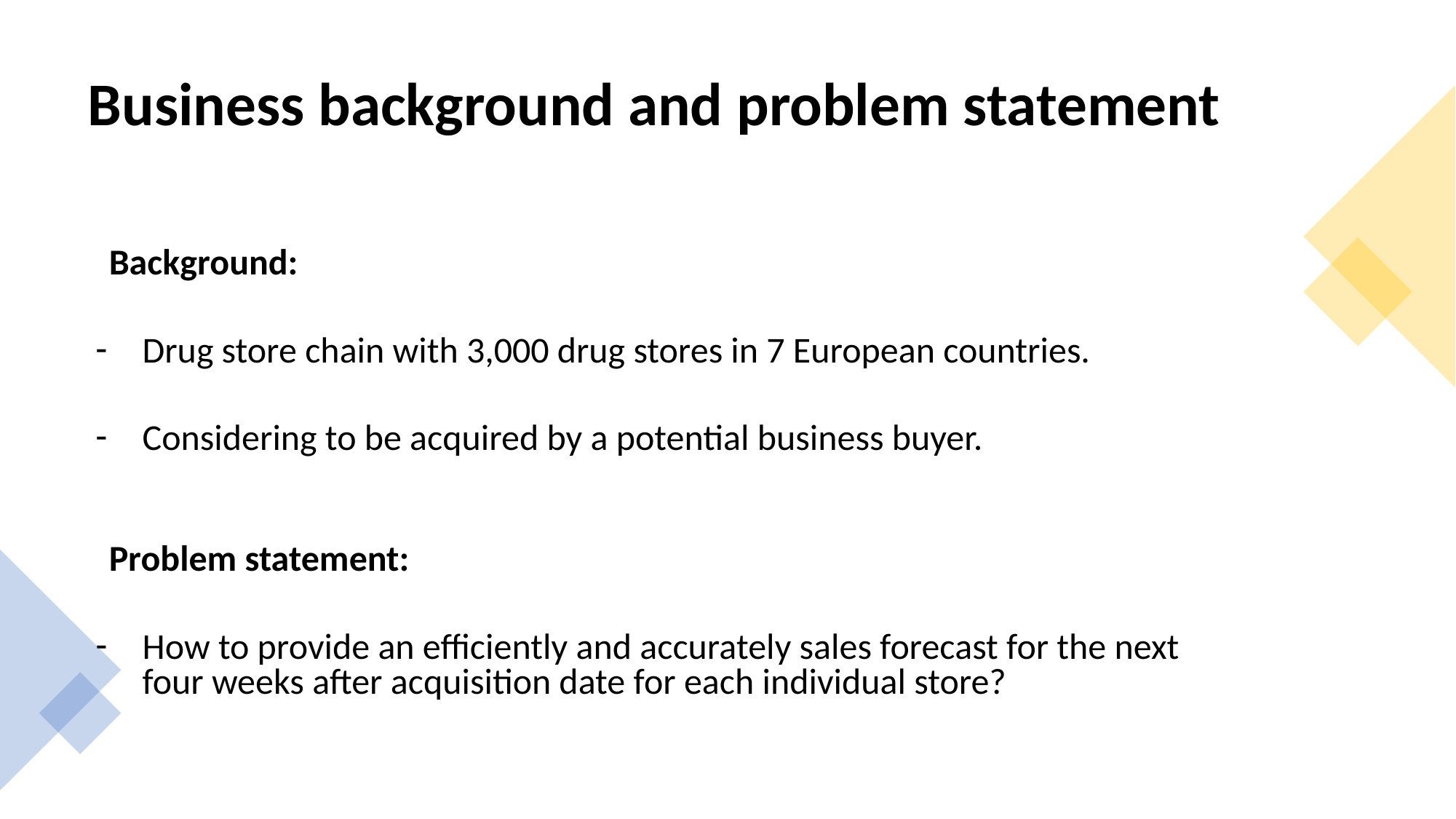

# Business background and problem statement

Background:

Drug store chain with 3,000 drug stores in 7 European countries.

Considering to be acquired by a potential business buyer.

Problem statement:

How to provide an efficiently and accurately sales forecast for the next four weeks after acquisition date for each individual store?